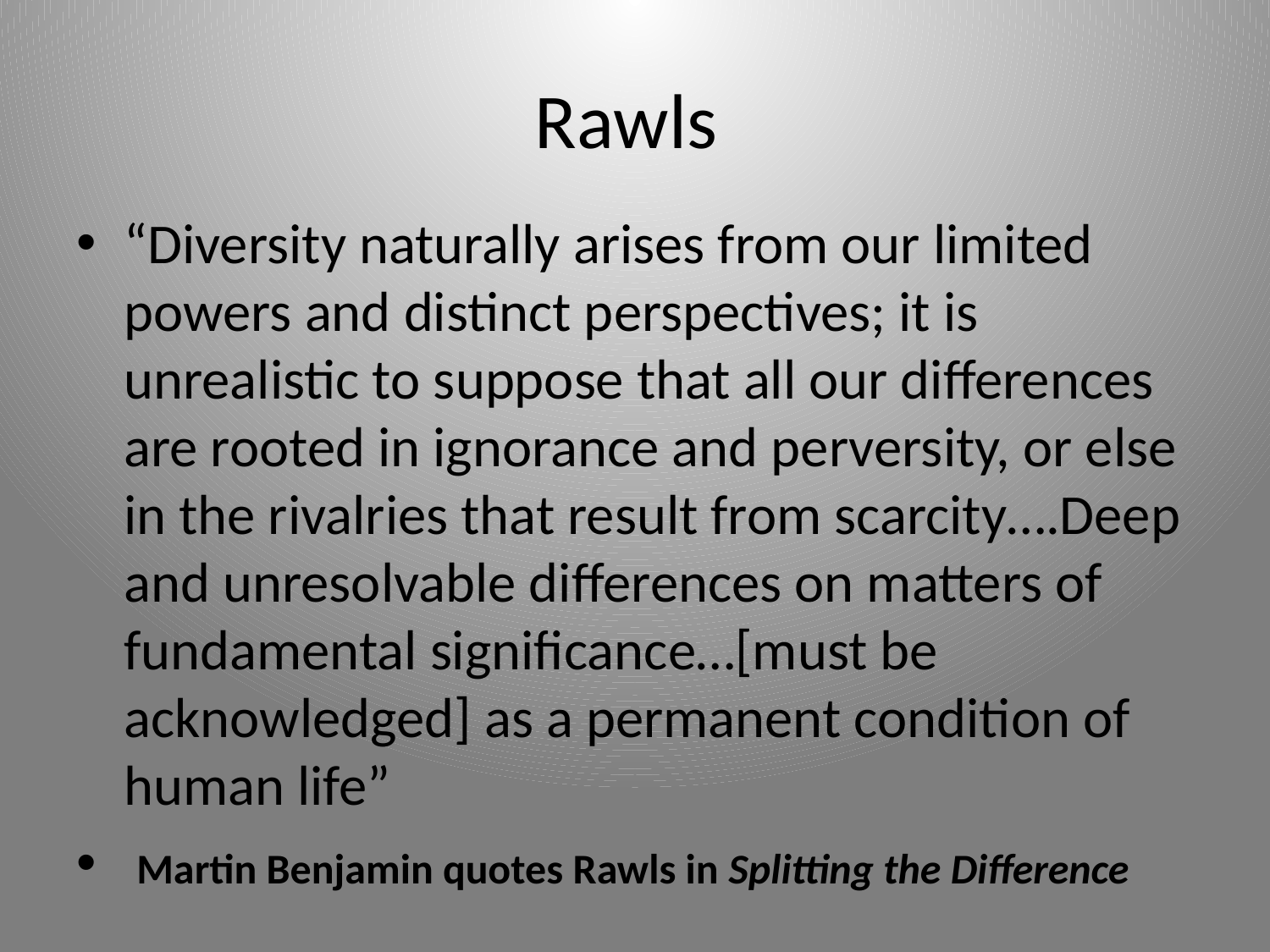

# Rawls
“Diversity naturally arises from our limited powers and distinct perspectives; it is unrealistic to suppose that all our differences are rooted in ignorance and perversity, or else in the rivalries that result from scarcity….Deep and unresolvable differences on matters of fundamental significance…[must be acknowledged] as a permanent condition of human life”
 Martin Benjamin quotes Rawls in Splitting the Difference